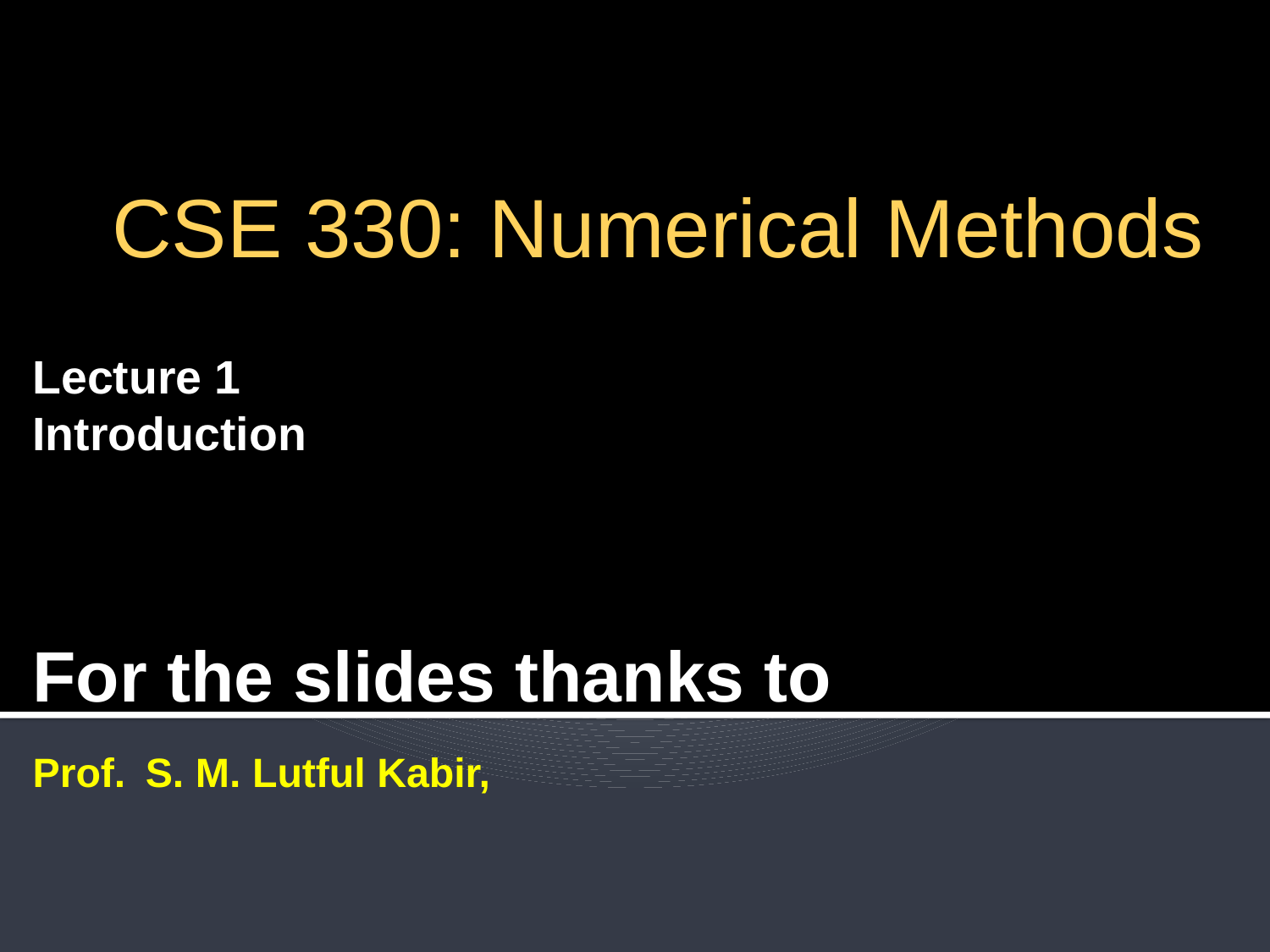

CSE 330: Numerical Methods
# Lecture 1 Introduction For the slides thanks to Prof. S. M. Lutful Kabir,